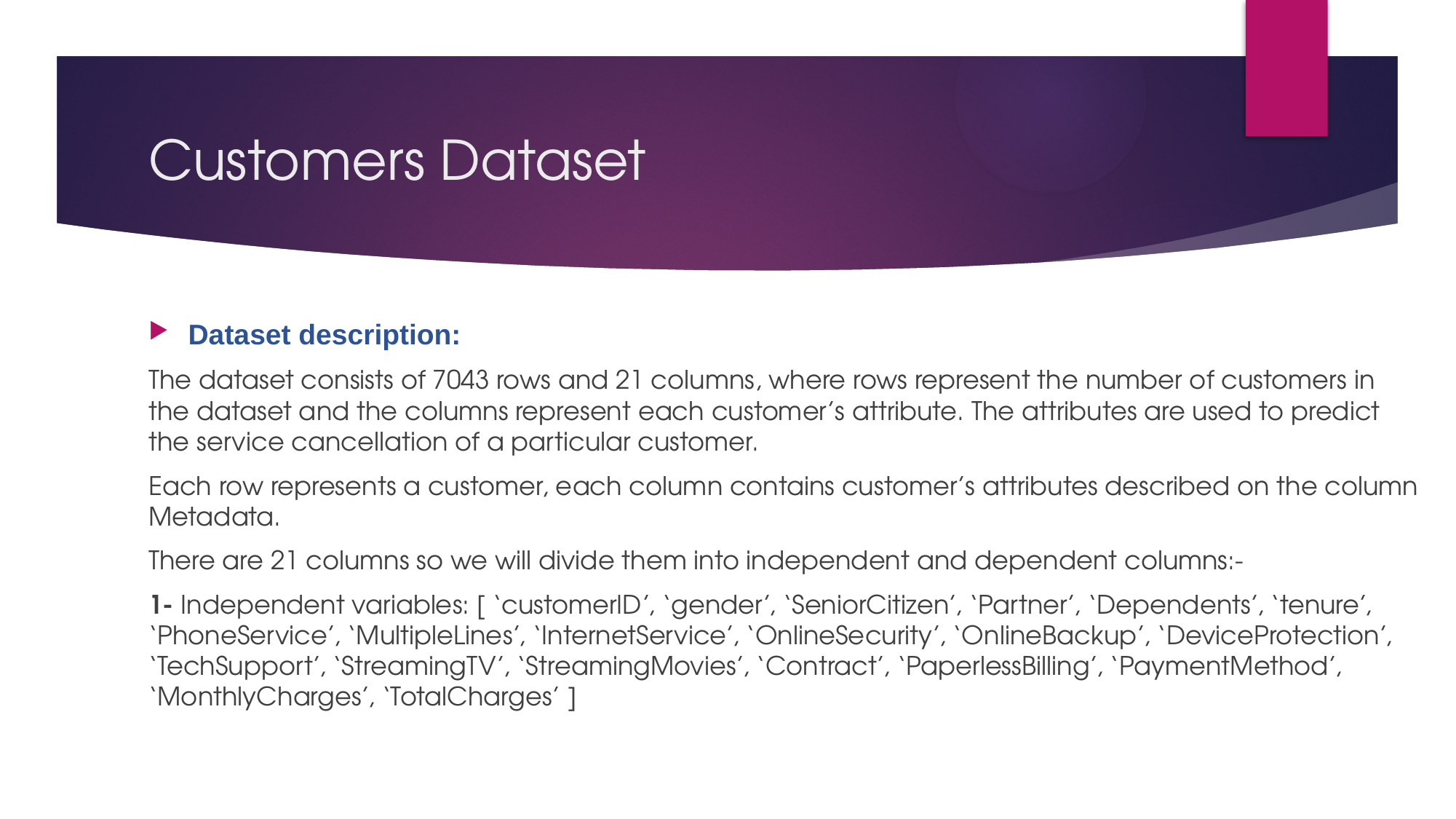

# Customers Dataset
Dataset description:
The dataset consists of 7043 rows and 21 columns, where rows represent the number of customers in the dataset and the columns represent each customer’s attribute. The attributes are used to predict the service cancellation of a particular customer.
Each row represents a customer, each column contains customer’s attributes described on the column Metadata.
There are 21 columns so we will divide them into independent and dependent columns:-
1- Independent variables: [ ‘customerID’, ‘gender’, ‘SeniorCitizen’, ‘Partner’, ‘Dependents’, ‘tenure’, ‘PhoneService’, ‘MultipleLines’, ‘InternetService’, ‘OnlineSecurity’, ‘OnlineBackup’, ‘DeviceProtection’, ‘TechSupport’, ‘StreamingTV’, ‘StreamingMovies’, ‘Contract’, ‘PaperlessBilling’, ‘PaymentMethod’, ‘MonthlyCharges’, ‘TotalCharges’ ]